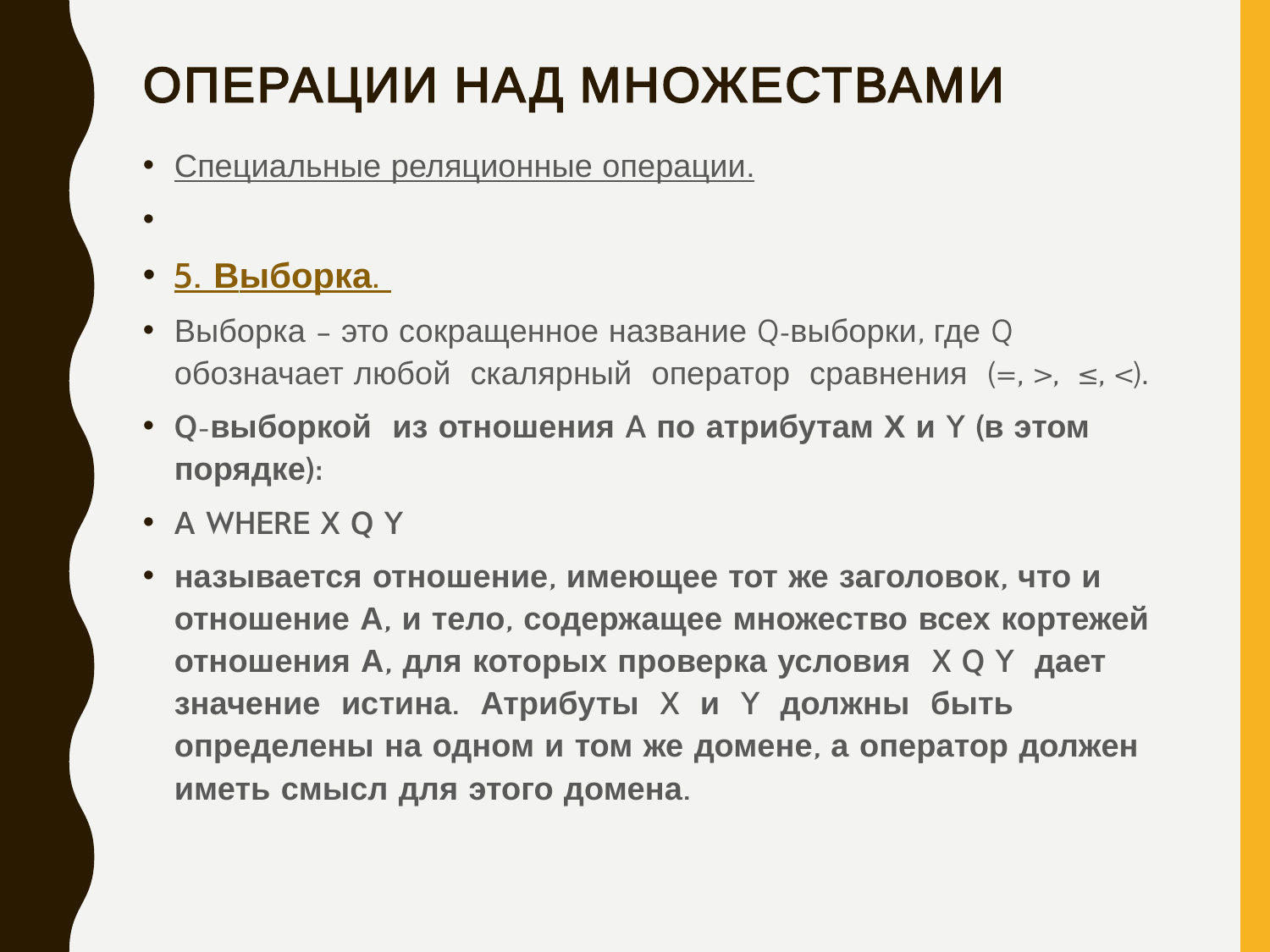

# операции над множествами
Специальные реляционные операции.

5. Выборка.
Выборка – это сокращенное название Q-выборки, где Q обозначает любой  скалярный  оператор  сравнения  (=, >,  ≤, <).
Q-выборкой  из отношения A по атрибутам Х и Y (в этом порядке):
A WHERE X Q Y
называется отношение, имеющее тот же заголовок, что и отношение А, и тело, содержащее множество всех кортежей отношения А, для которых проверка условия  X Q Y  дает  значение  истина.  Атрибуты  X  и  Y  должны  быть определены на одном и том же домене, а оператор должен иметь смысл для этого домена.